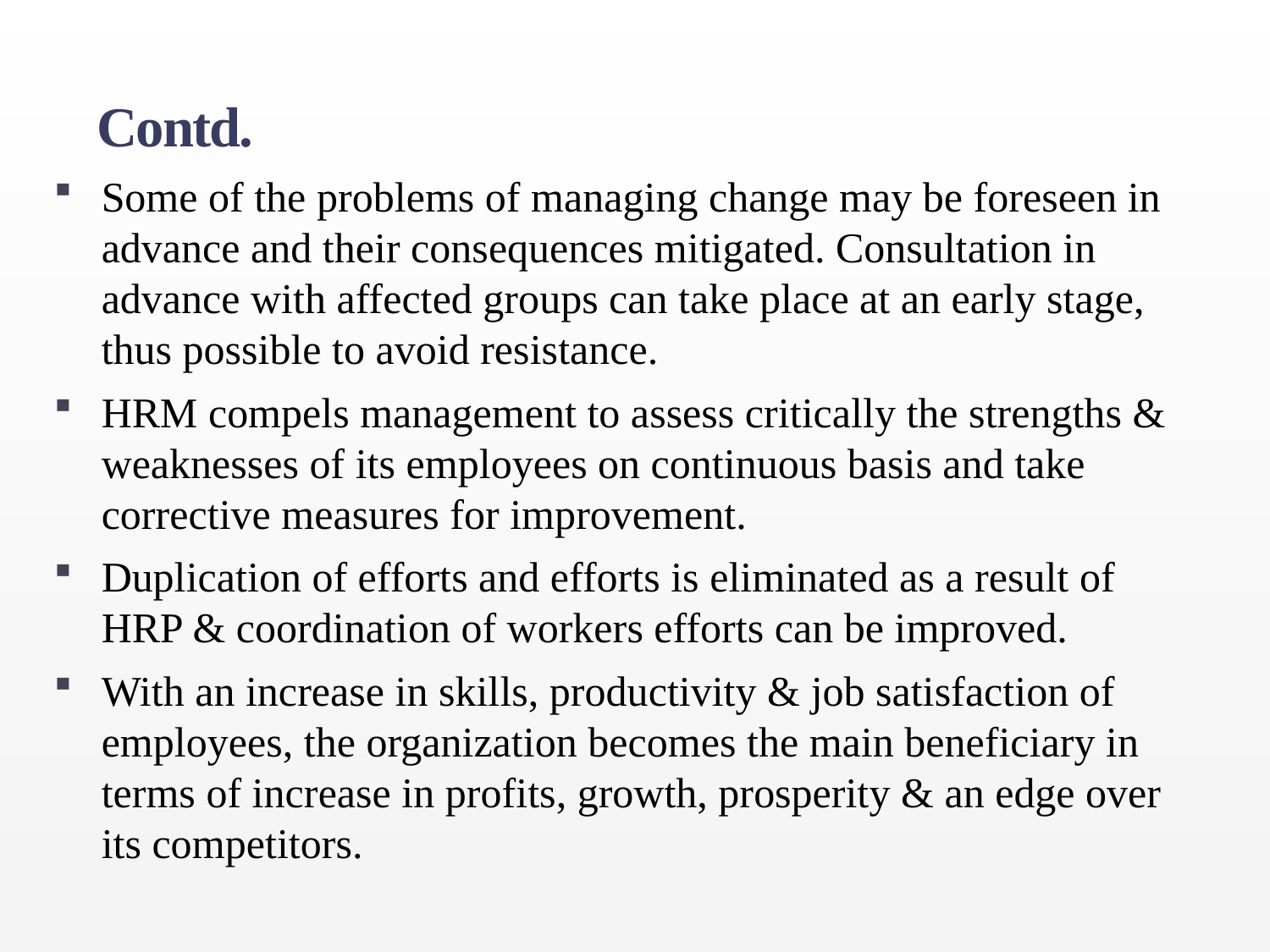

Contd.
Some of the problems of managing change may be foreseen in advance and their consequences mitigated. Consultation in advance with affected groups can take place at an early stage, thus possible to avoid resistance.
HRM compels management to assess critically the strengths & weaknesses of its employees on continuous basis and take corrective measures for improvement.
Duplication of efforts and efforts is eliminated as a result of HRP & coordination of workers efforts can be improved.
With an increase in skills, productivity & job satisfaction of employees, the organization becomes the main beneficiary in terms of increase in profits, growth, prosperity & an edge over its competitors.